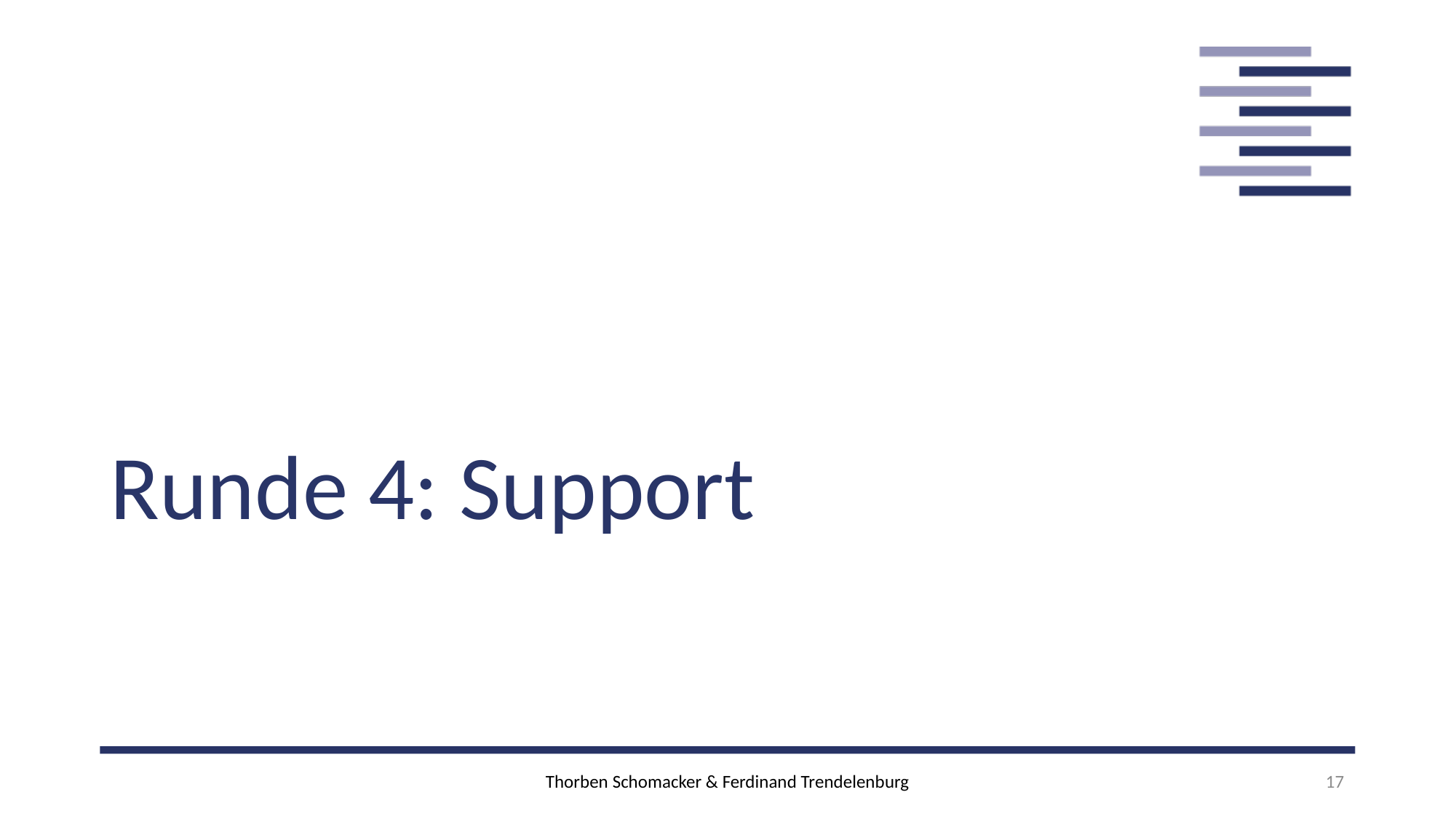

# Runde 4: Support

Thorben Schomacker & Ferdinand Trendelenburg
17